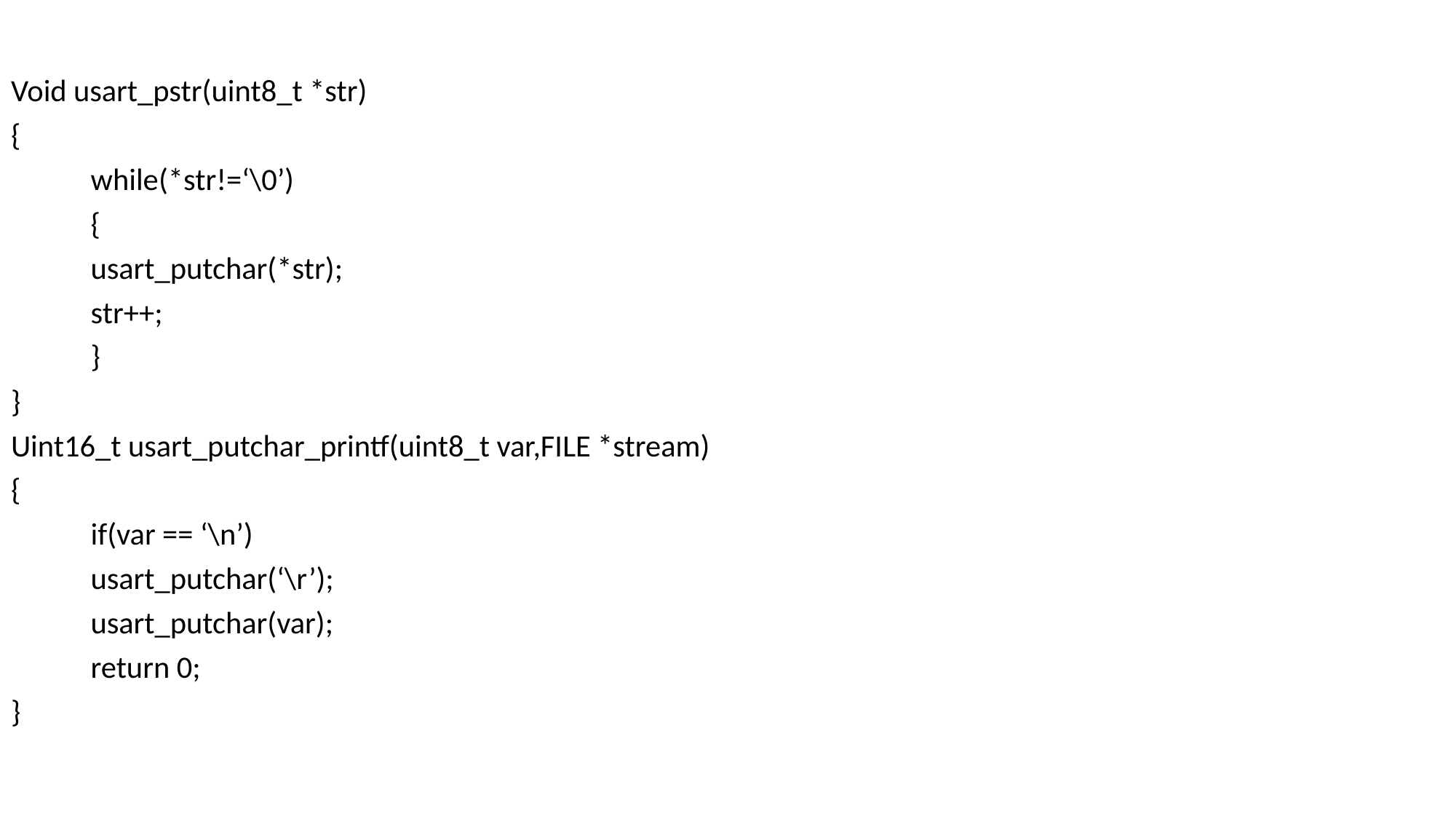

Void usart_pstr(uint8_t *str)
{
	while(*str!=‘\0’)
	{
		usart_putchar(*str);
		str++;
	}
}
Uint16_t usart_putchar_printf(uint8_t var,FILE *stream)
{
	if(var == ‘\n’)
		usart_putchar(‘\r’);
		usart_putchar(var);
	return 0;
}